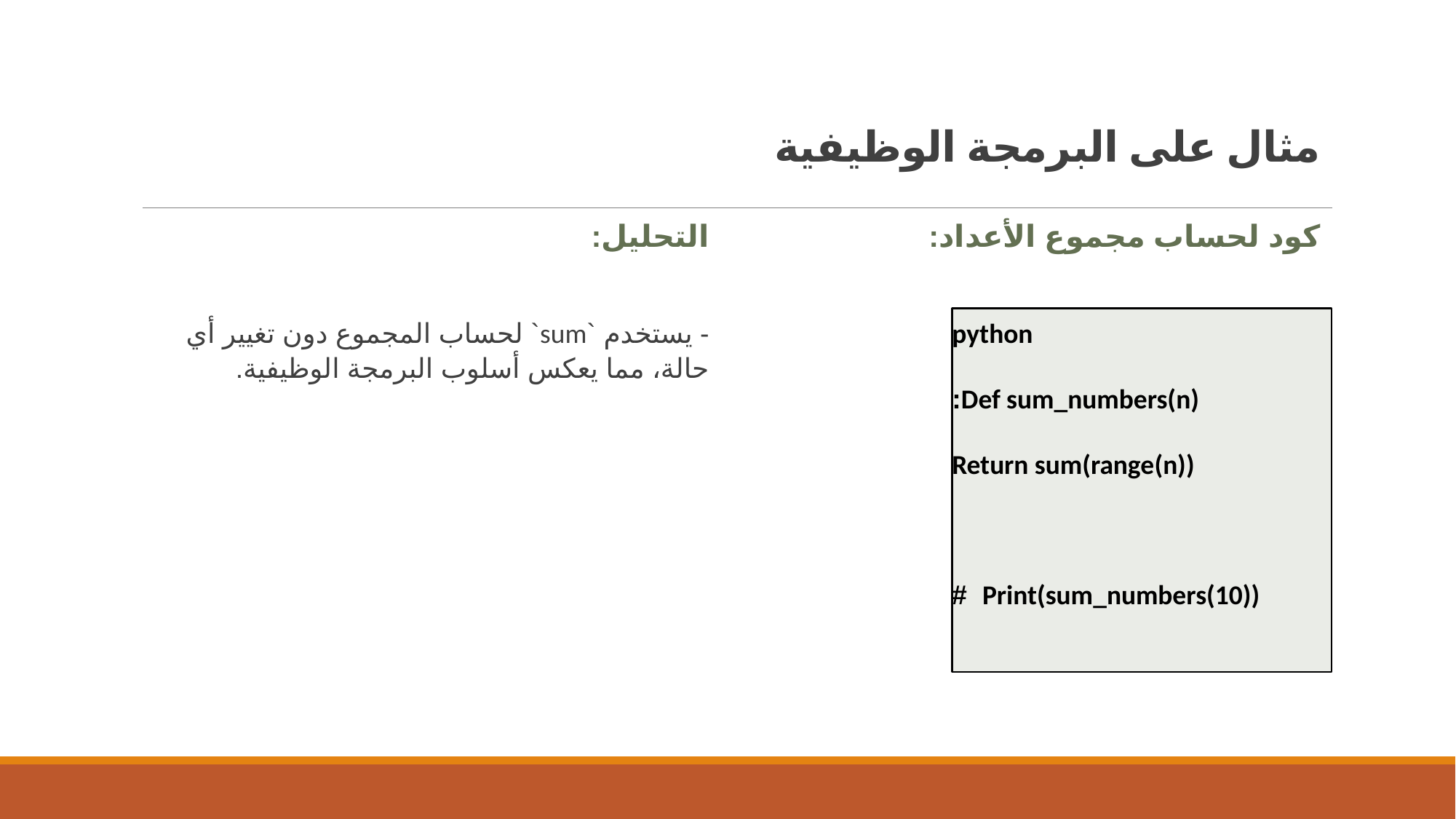

# مثال على البرمجة الوظيفية
التحليل:

كود لحساب مجموع الأعداد:

- يستخدم `sum` لحساب المجموع دون تغيير أي حالة، مما يعكس أسلوب البرمجة الوظيفية.

python
Def sum_numbers(n):
    Return sum(range(n))

Print(sum_numbers(10))  #